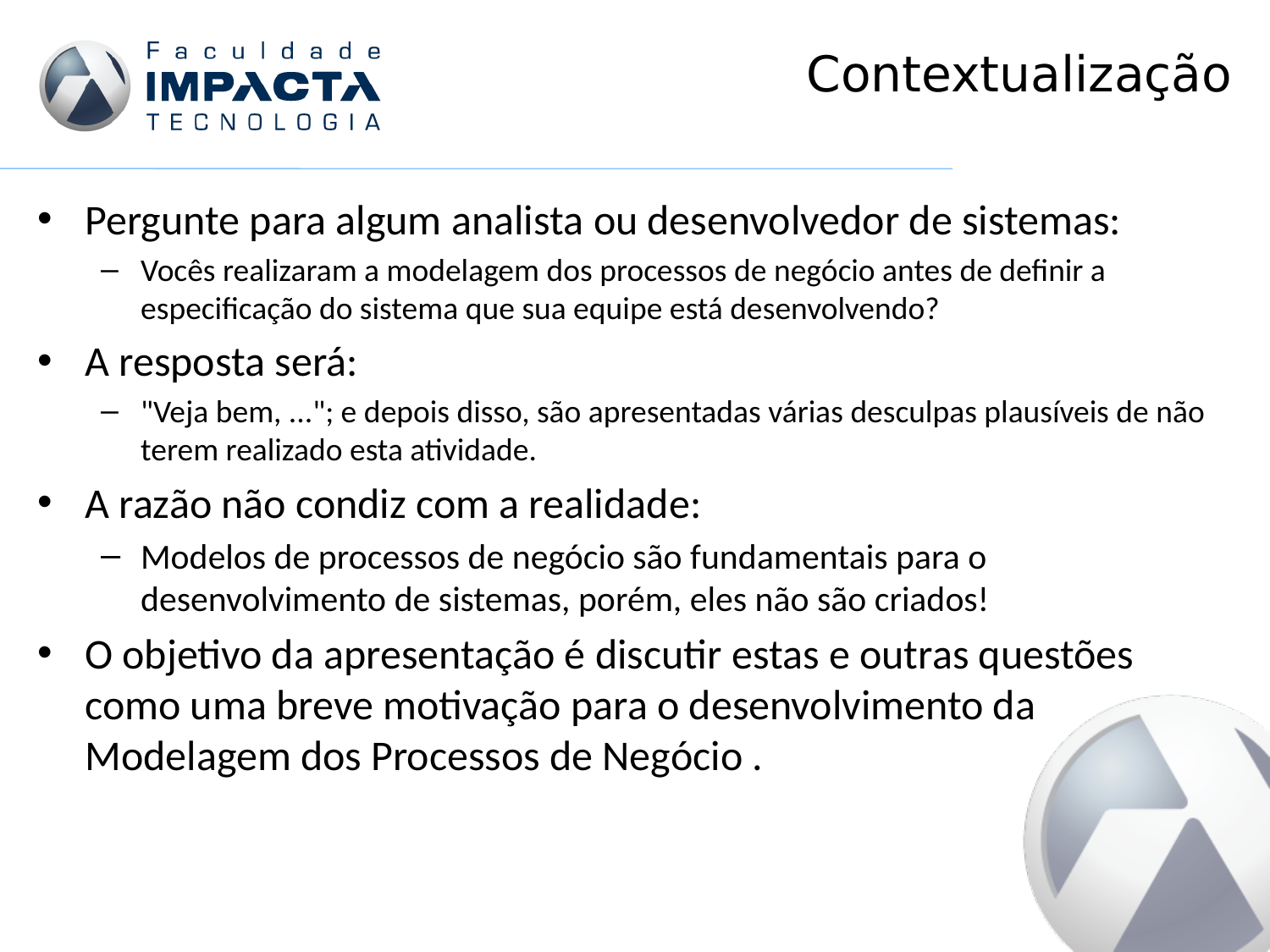

# Contextualização
Pergunte para algum analista ou desenvolvedor de sistemas:
Vocês realizaram a modelagem dos processos de negócio antes de definir a especificação do sistema que sua equipe está desenvolvendo?
A resposta será:
"Veja bem, ..."; e depois disso, são apresentadas várias desculpas plausíveis de não terem realizado esta atividade.
A razão não condiz com a realidade:
Modelos de processos de negócio são fundamentais para o desenvolvimento de sistemas, porém, eles não são criados!
O objetivo da apresentação é discutir estas e outras questões como uma breve motivação para o desenvolvimento da Modelagem dos Processos de Negócio .